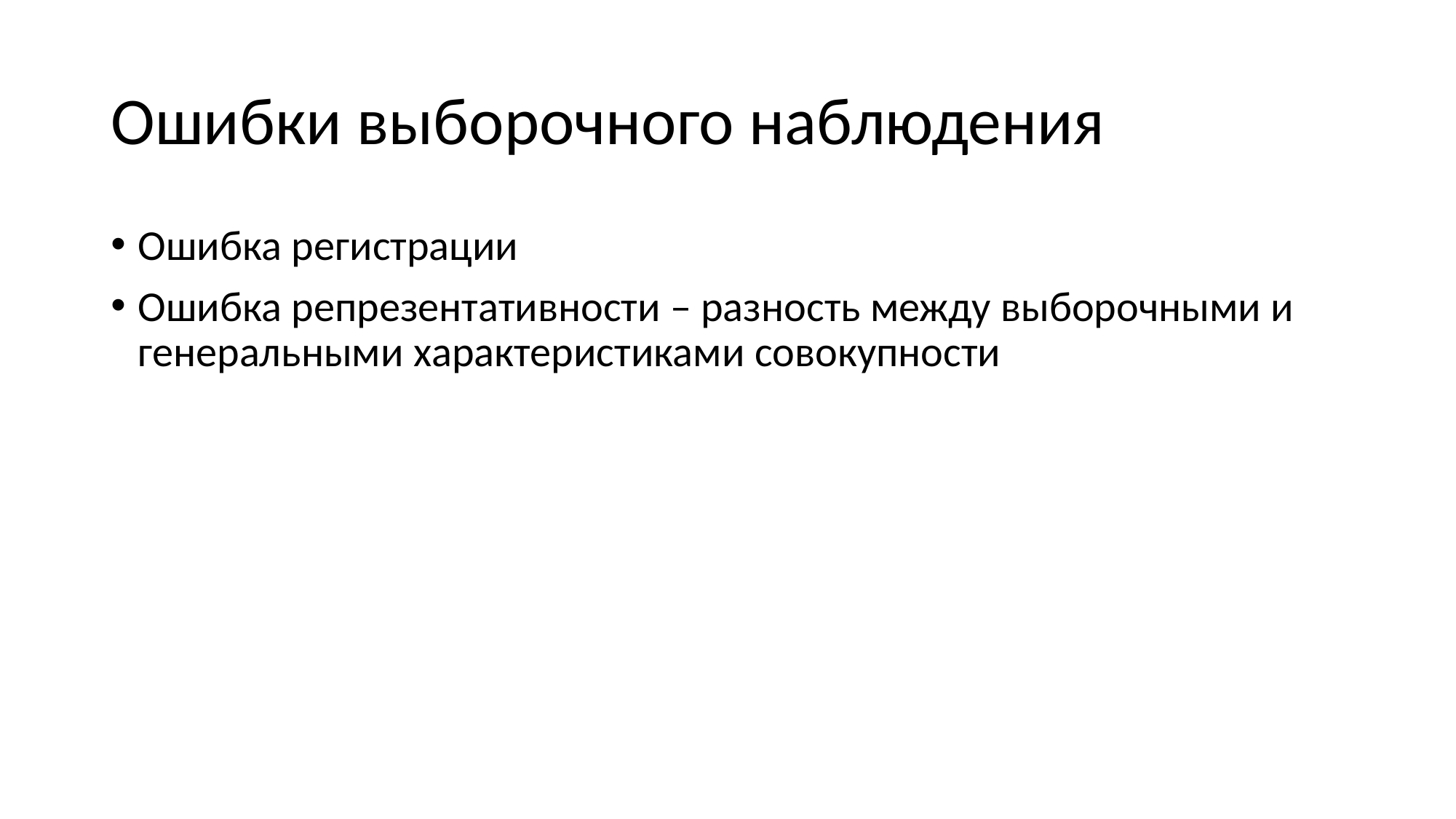

# Ошибки выборочного наблюдения
Ошибка регистрации
Ошибка репрезентативности – разность между выборочными и генеральными характеристиками совокупности